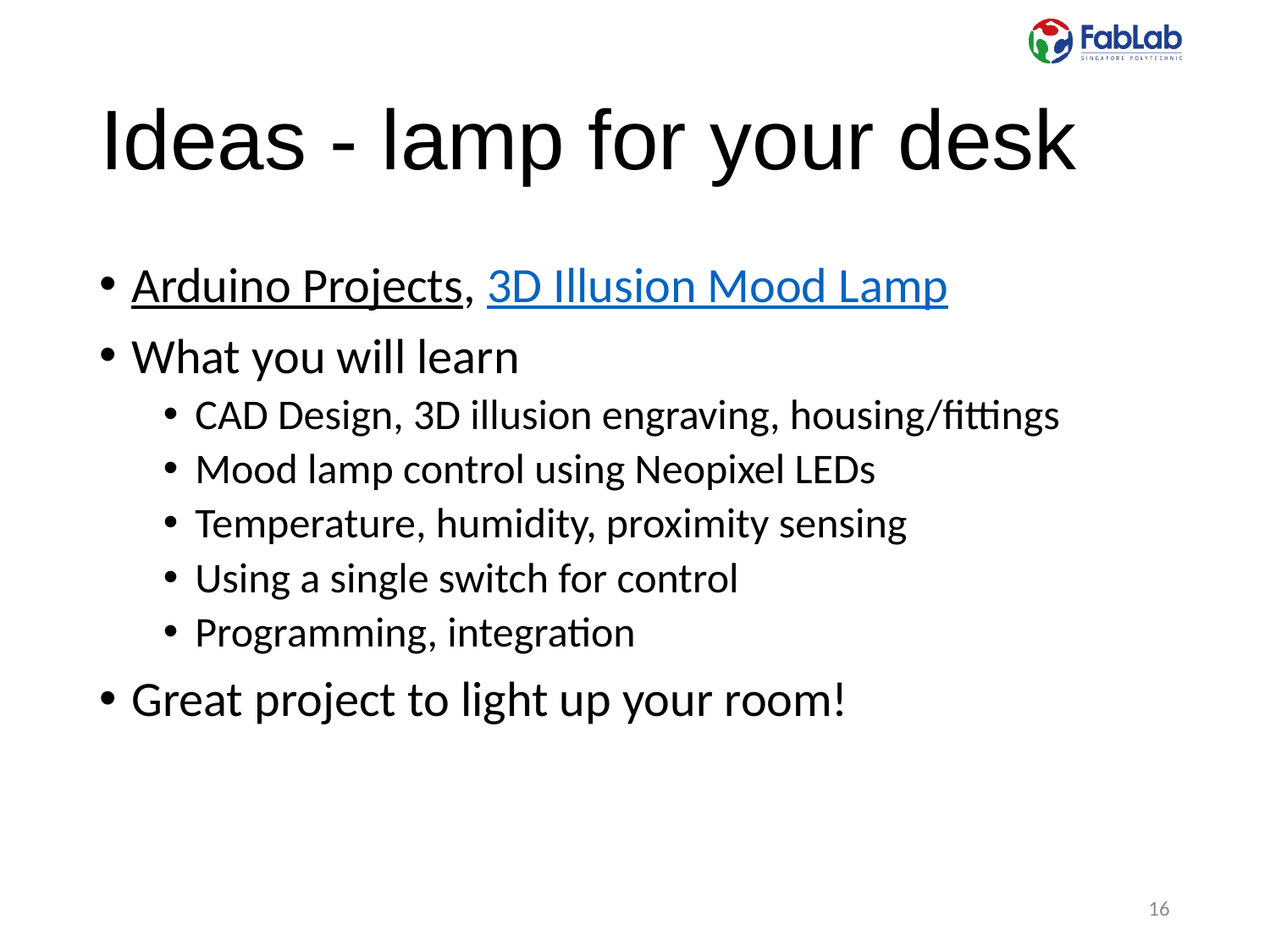

# Ideas - lamp for your desk
Arduino Projects, 3D Illusion Mood Lamp
What you will learn
CAD Design, 3D illusion engraving, housing/fittings
Mood lamp control using Neopixel LEDs
Temperature, humidity, proximity sensing
Using a single switch for control
Programming, integration
Great project to light up your room!
16